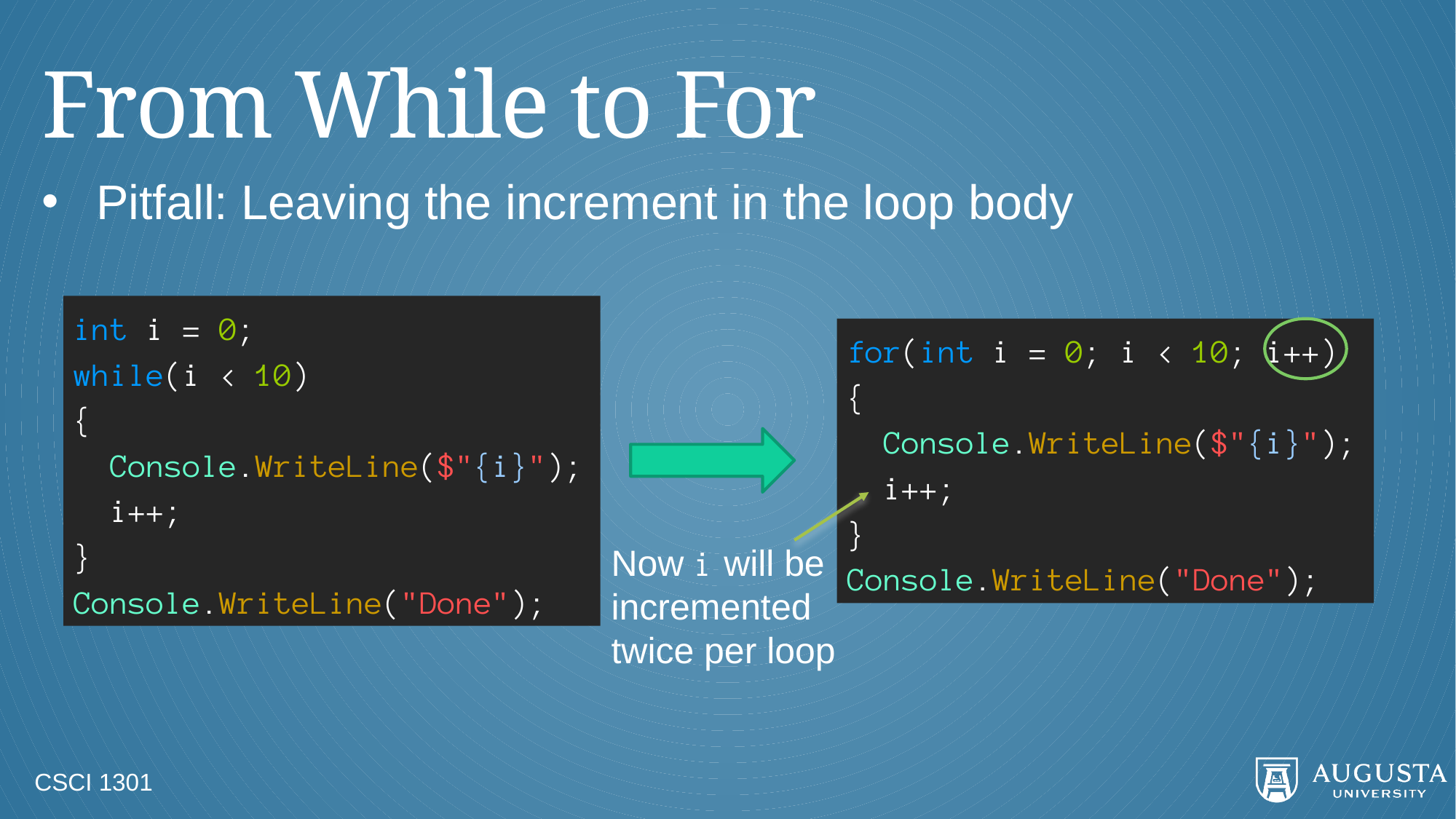

# From While to For
Pitfall: Leaving the increment in the loop body
int i = 0;
while(i < 10)
{
  Console.WriteLine($"{i}");
  i++;
}
Console.WriteLine("Done");
for(int i = 0; i < 10; i++)
{
  Console.WriteLine($"{i}");
  i++;
}
Console.WriteLine("Done");

Now i will be incremented twice per loop
CSCI 1301